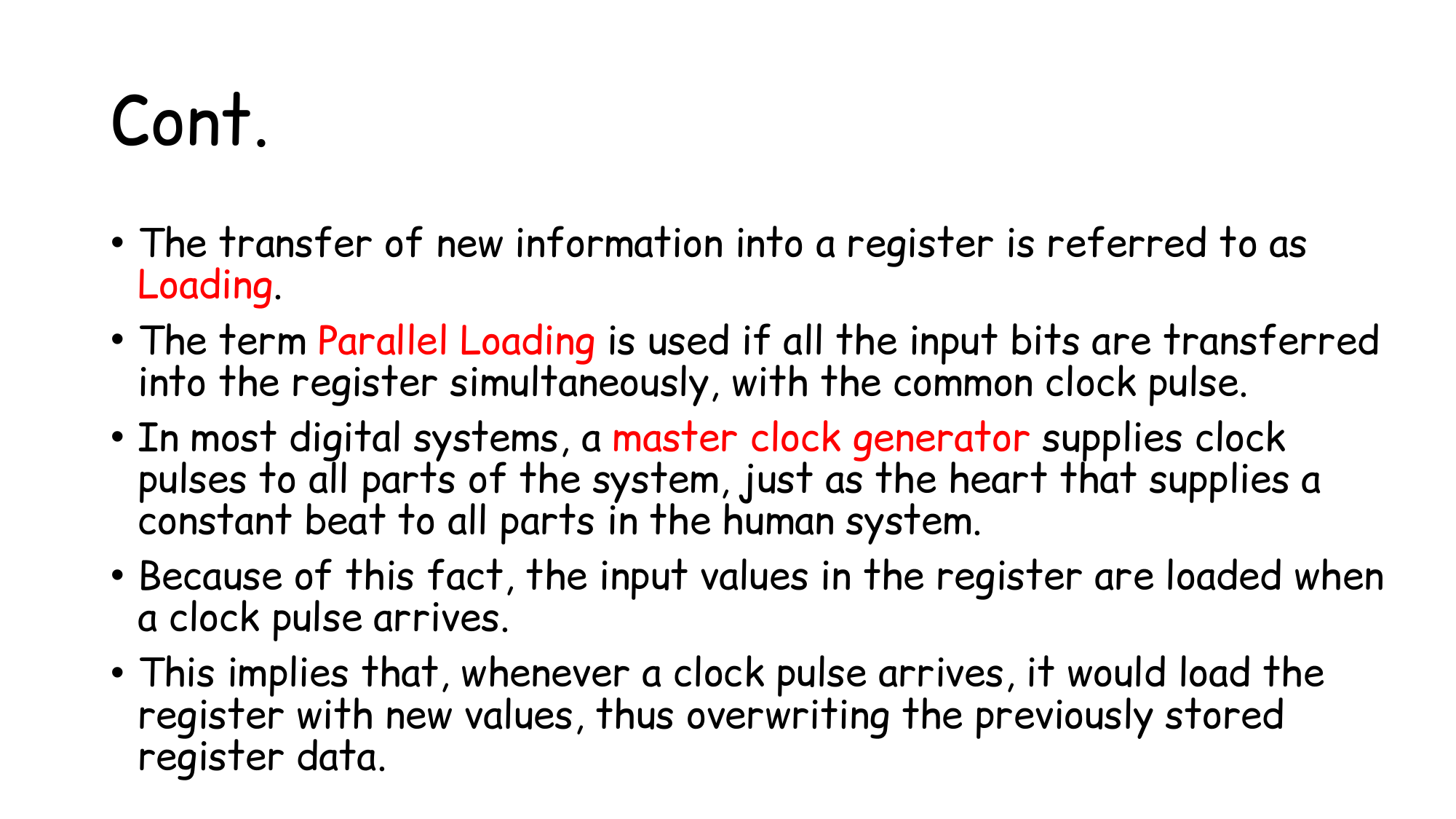

# Cont.
The transfer of new information into a register is referred to as Loading.
The term Parallel Loading is used if all the input bits are transferred into the register simultaneously, with the common clock pulse.
In most digital systems, a master clock generator supplies clock pulses to all parts of the system, just as the heart that supplies a constant beat to all parts in the human system.
Because of this fact, the input values in the register are loaded when a clock pulse arrives.
This implies that, whenever a clock pulse arrives, it would load the register with new values, thus overwriting the previously stored register data.